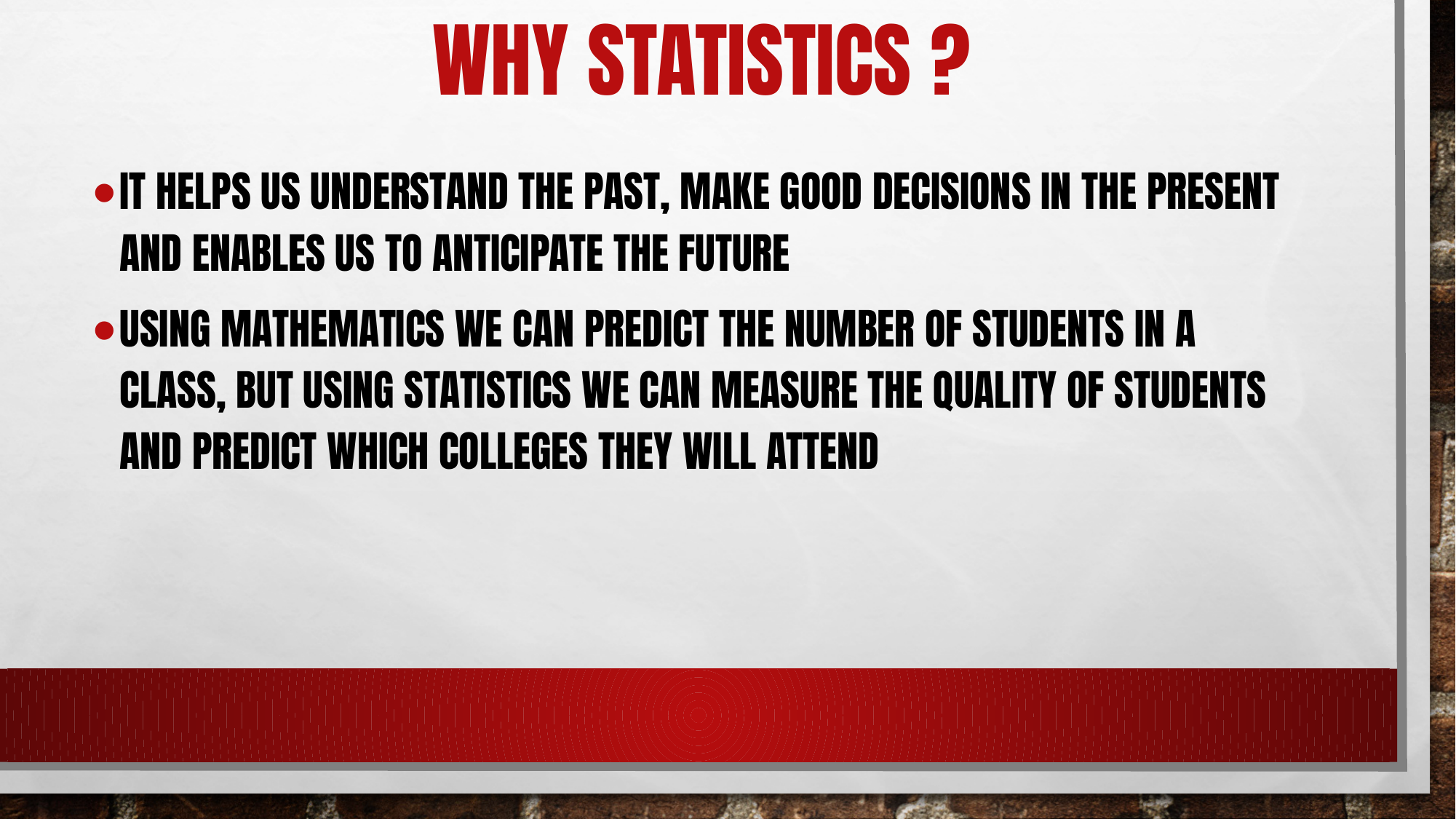

# Why Statistics ?
It helps us understand the past, make good decisions in the present and enables us to anticipate the future
Using mathematics we can predict the number of students in a class, but using statistics we can measure the quality of students and predict which colleges they will attend